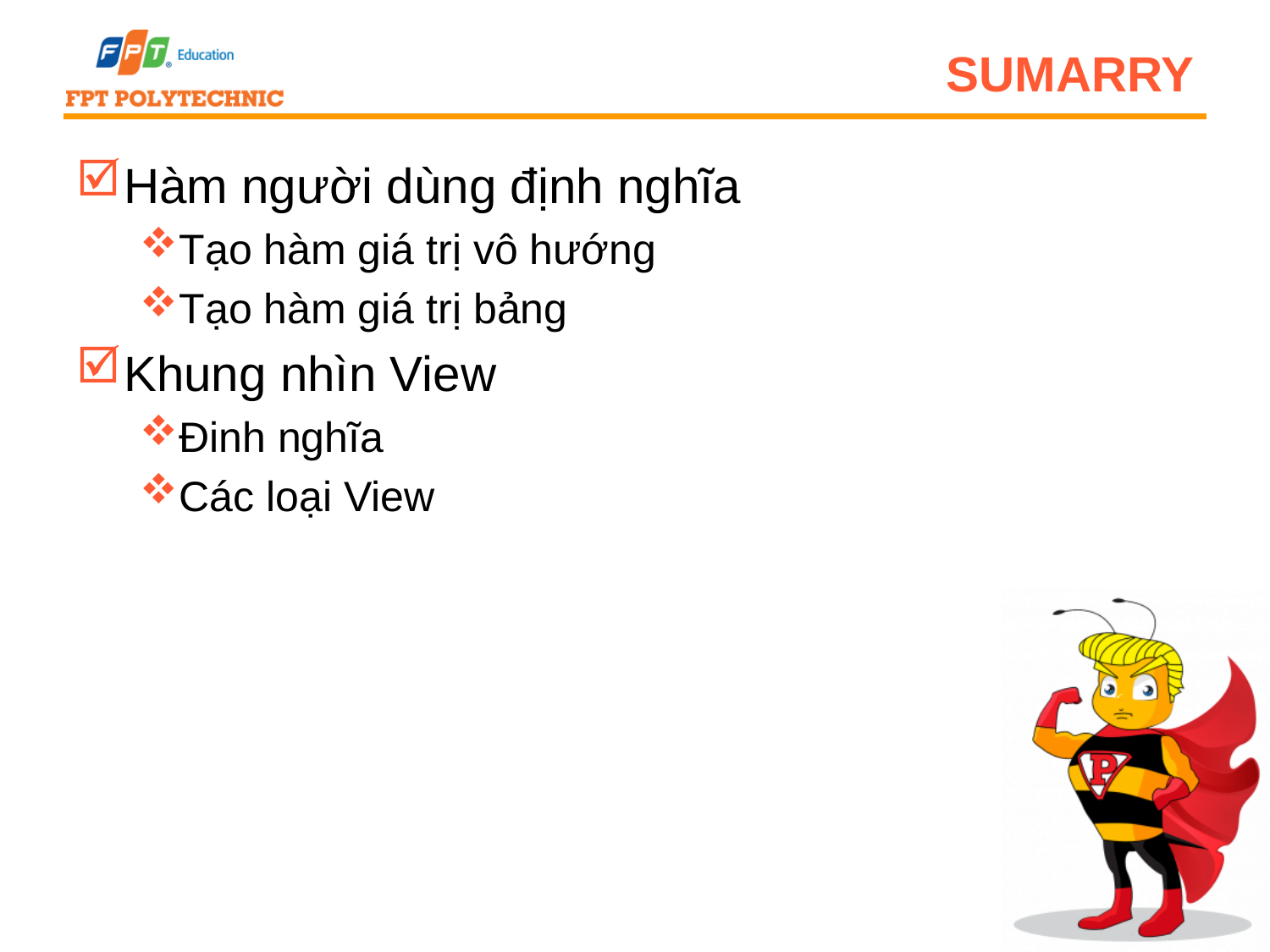

# Sumarry
Hàm người dùng định nghĩa
Tạo hàm giá trị vô hướng
Tạo hàm giá trị bảng
Khung nhìn View
Đinh nghĩa
Các loại View